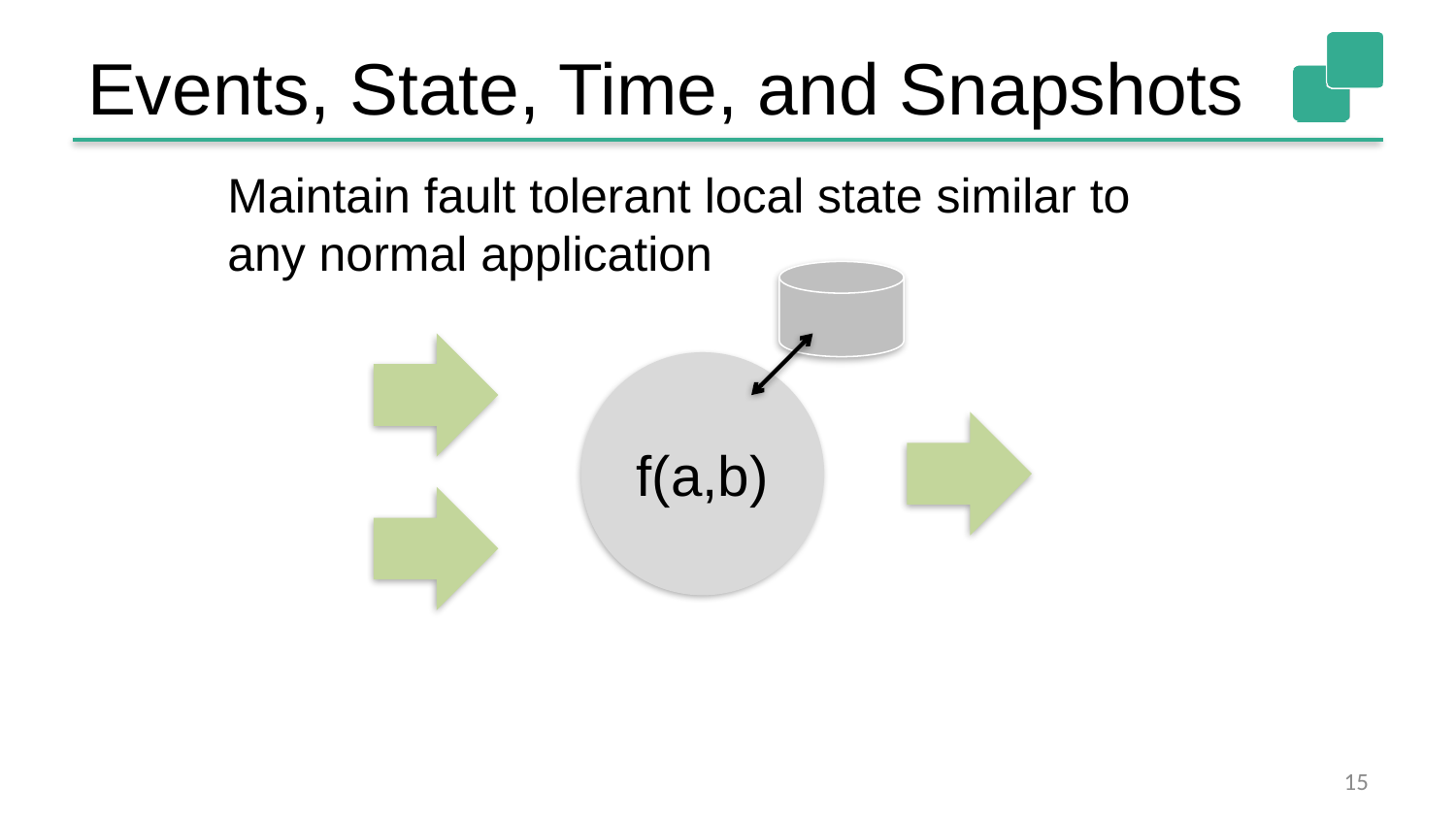

# Events, State, Time, and Snapshots
Maintain fault tolerant local state similar to
any normal application

f(a,b)

15